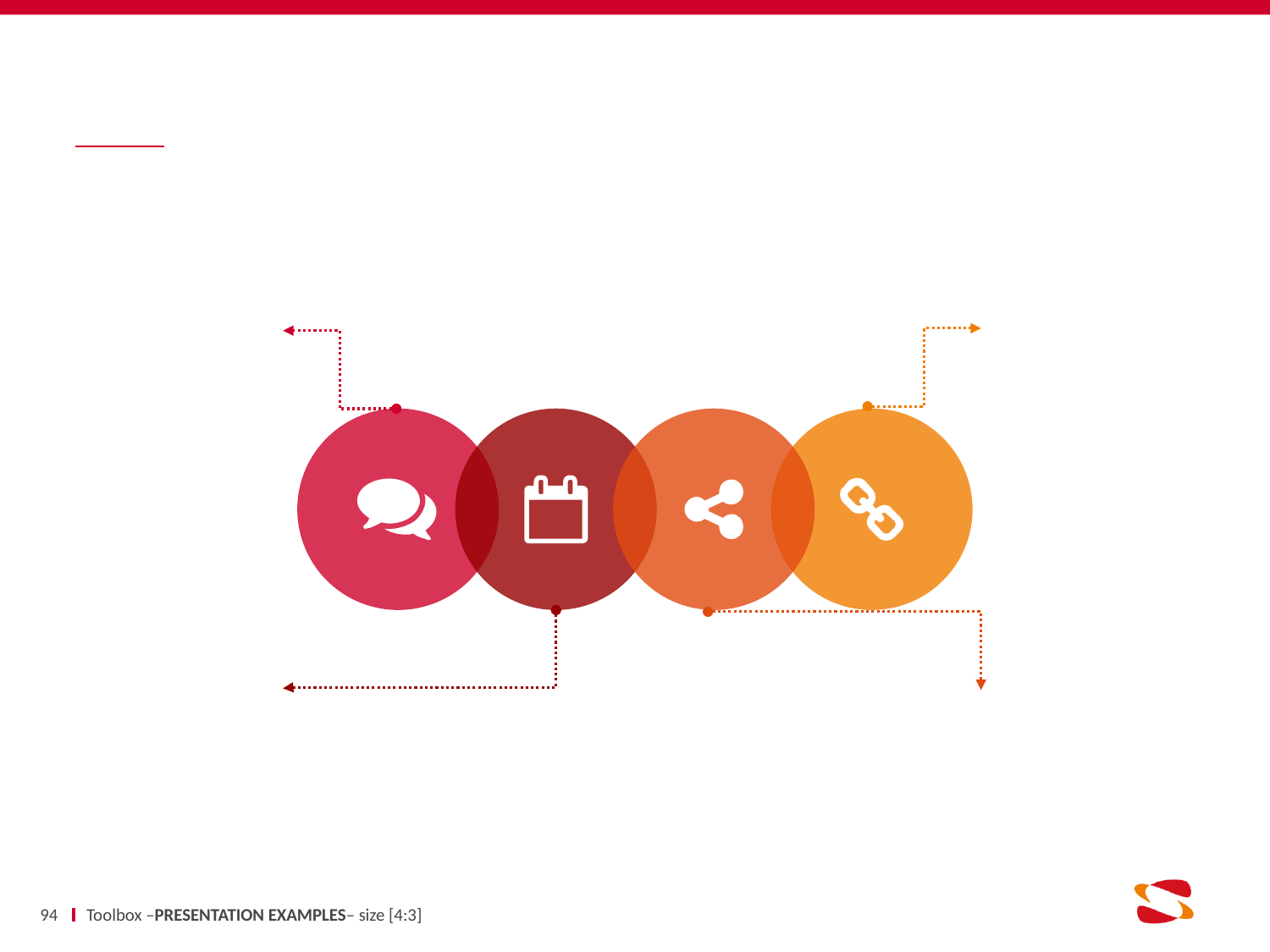

#

94
Toolbox –PRESENTATION EXAMPLES– size [4:3]